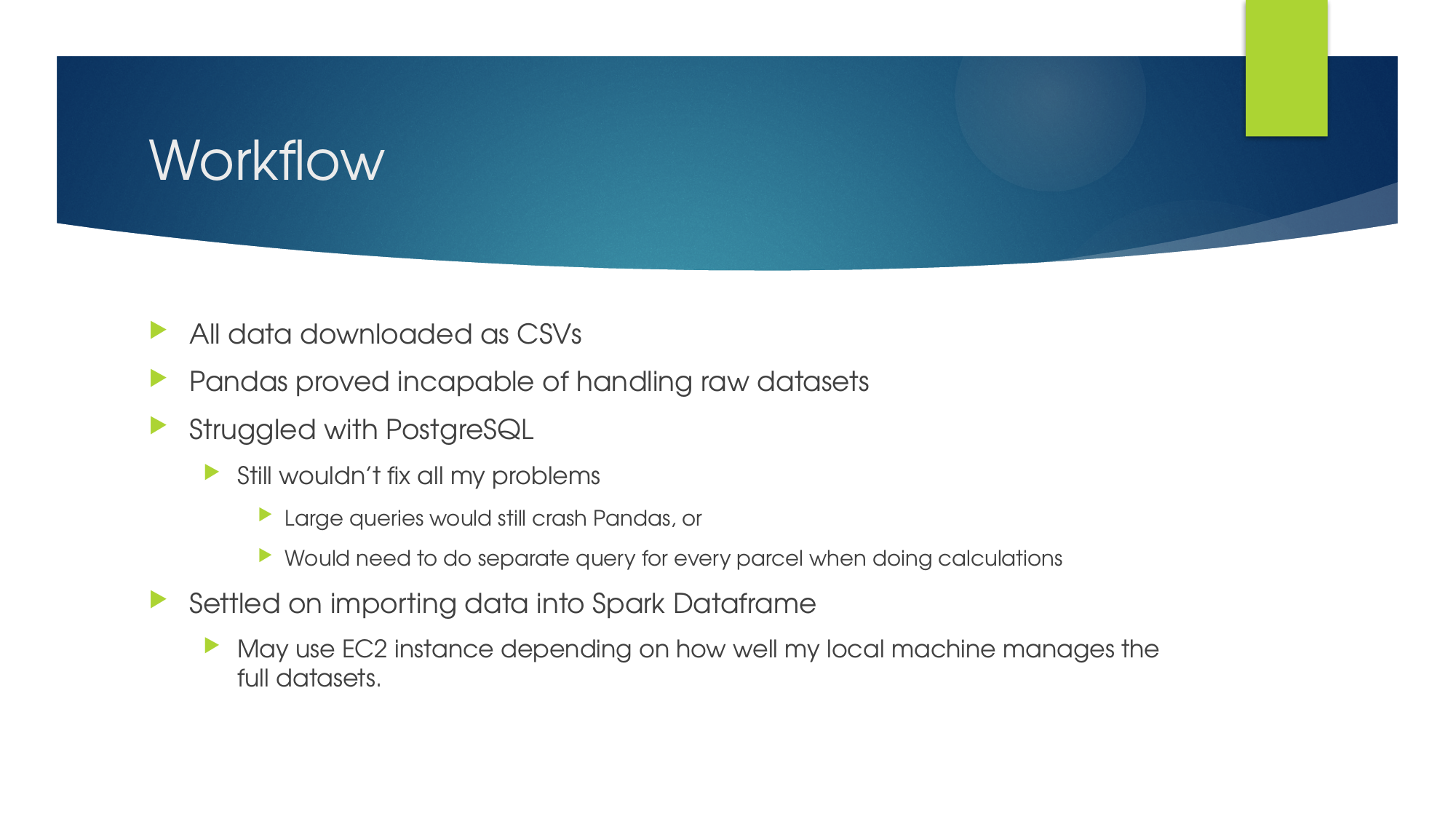

# Workflow
All data downloaded as CSVs
Pandas proved incapable of handling raw datasets
Struggled with PostgreSQL
Still wouldn’t fix all my problems
Large queries would still crash Pandas, or
Would need to do separate query for every parcel when doing calculations
Settled on importing data into Spark Dataframe
May use EC2 instance depending on how well my local machine manages the full datasets.